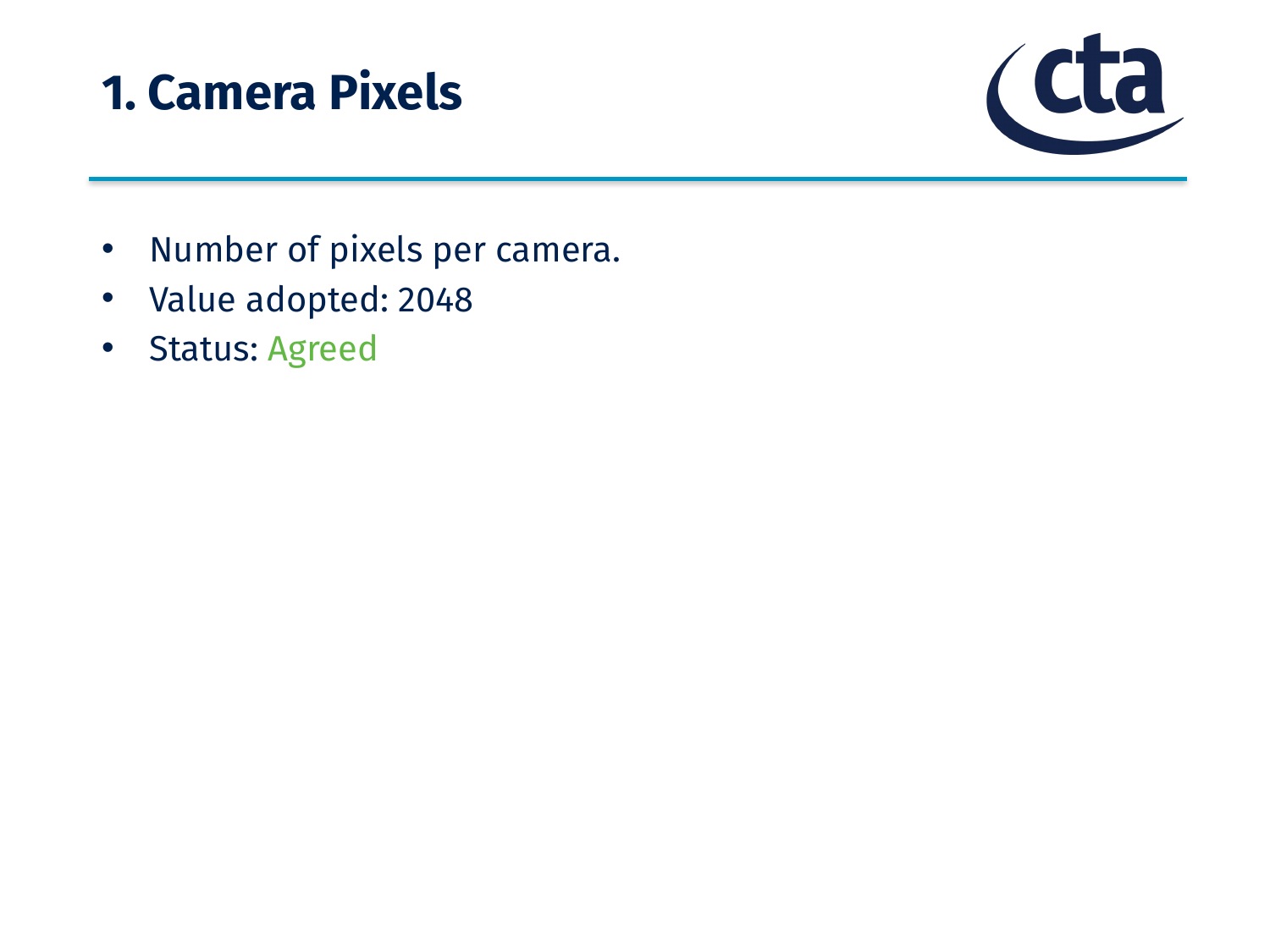

# 1. Camera Pixels
Number of pixels per camera.
Value adopted: 2048
Status: Agreed